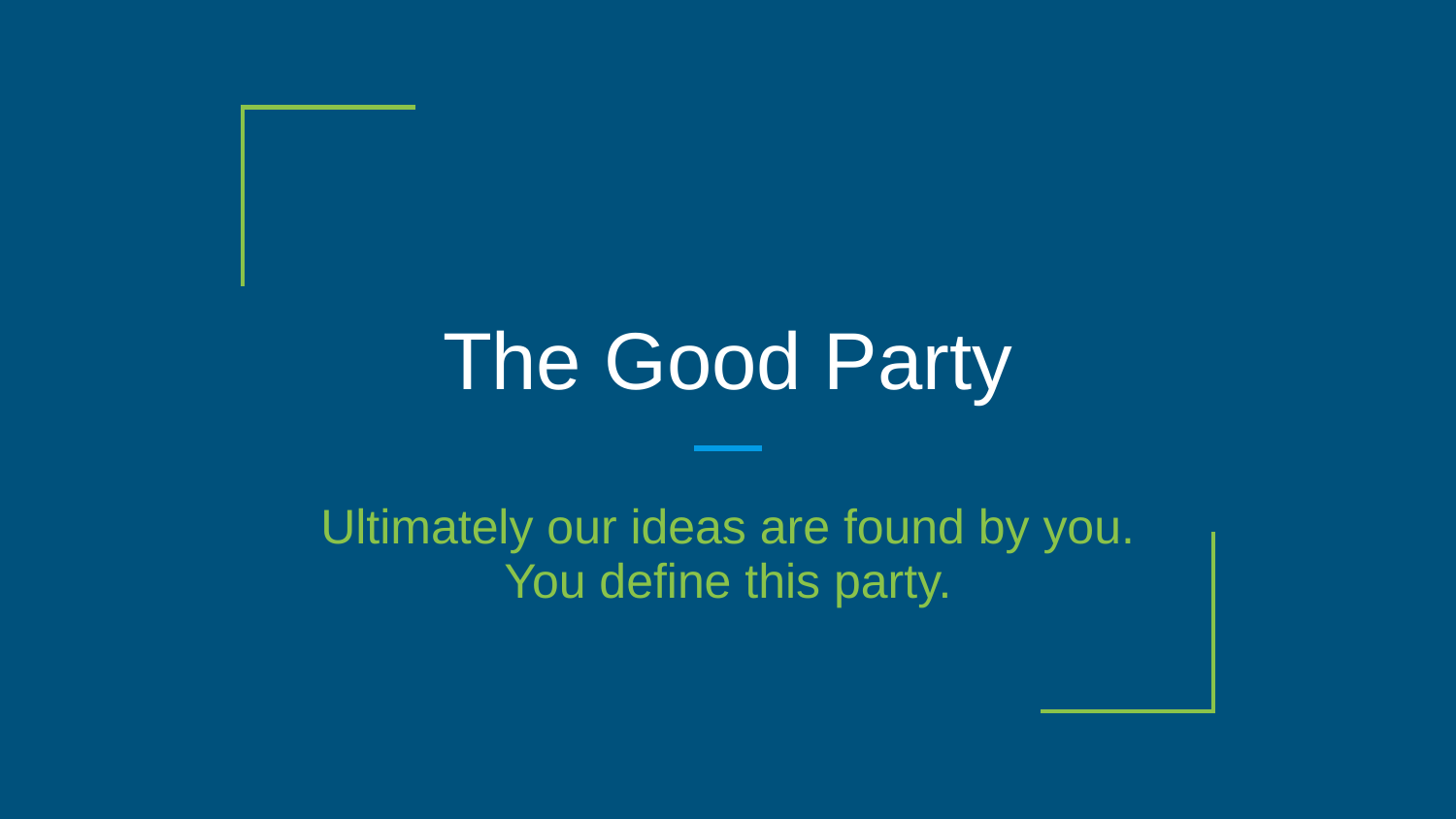

# The Good Party
Ultimately our ideas are found by you. You define this party.